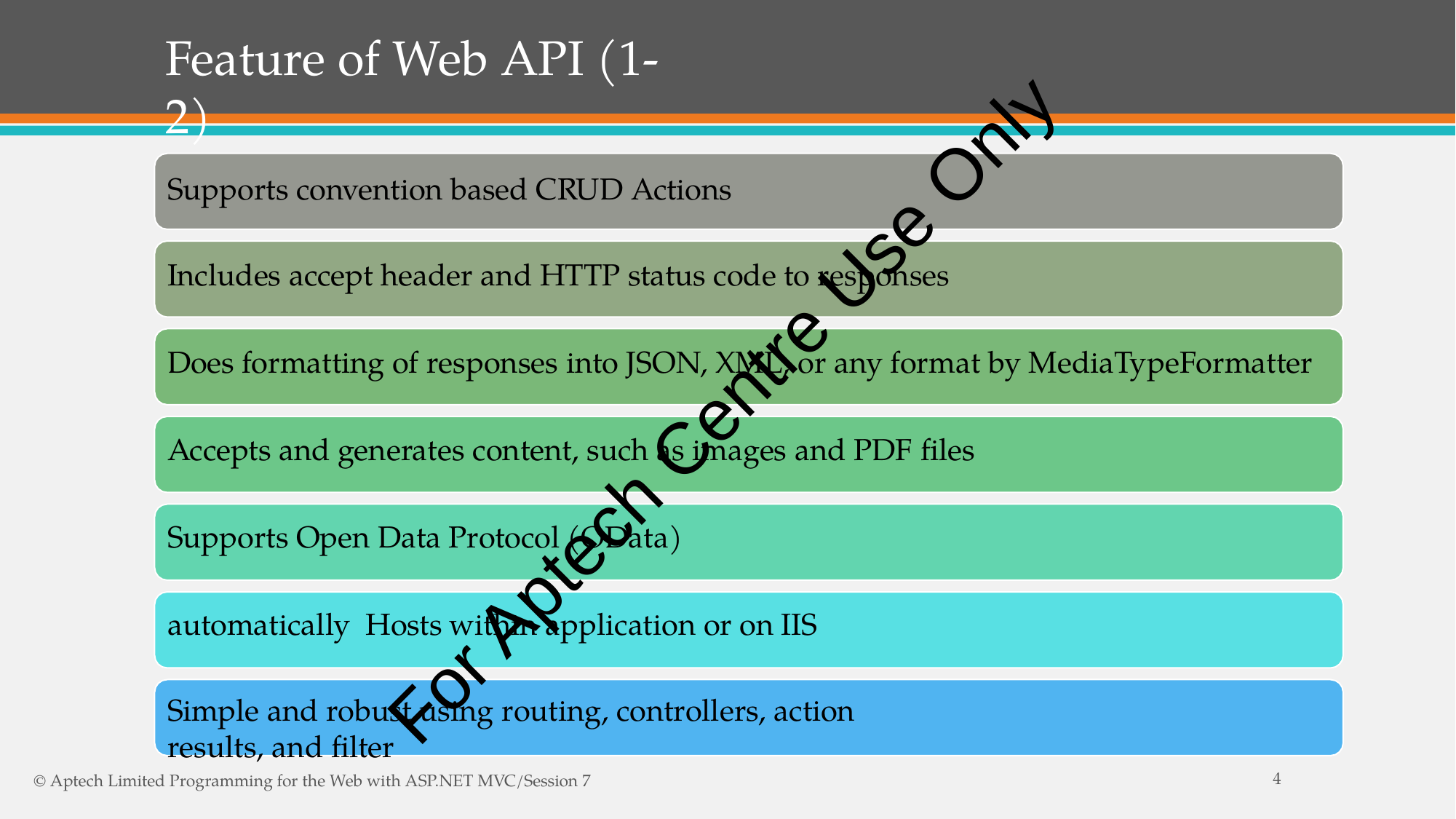

# Feature of Web API (1-2)

Supports convention based CRUD Actions

Includes accept header and HTTP status code to responses
Does formatting of responses into JSON, XML, or any format by MediaTypeFormatter  Accepts and generates content, such as images and PDF files
Supports Open Data Protocol (OData) automatically  Hosts within application or on IIS

Simple and robust using routing, controllers, action results, and filter

For Aptech Centre Use Only

4
© Aptech Limited Programming for the Web with ASP.NET MVC/Session 7